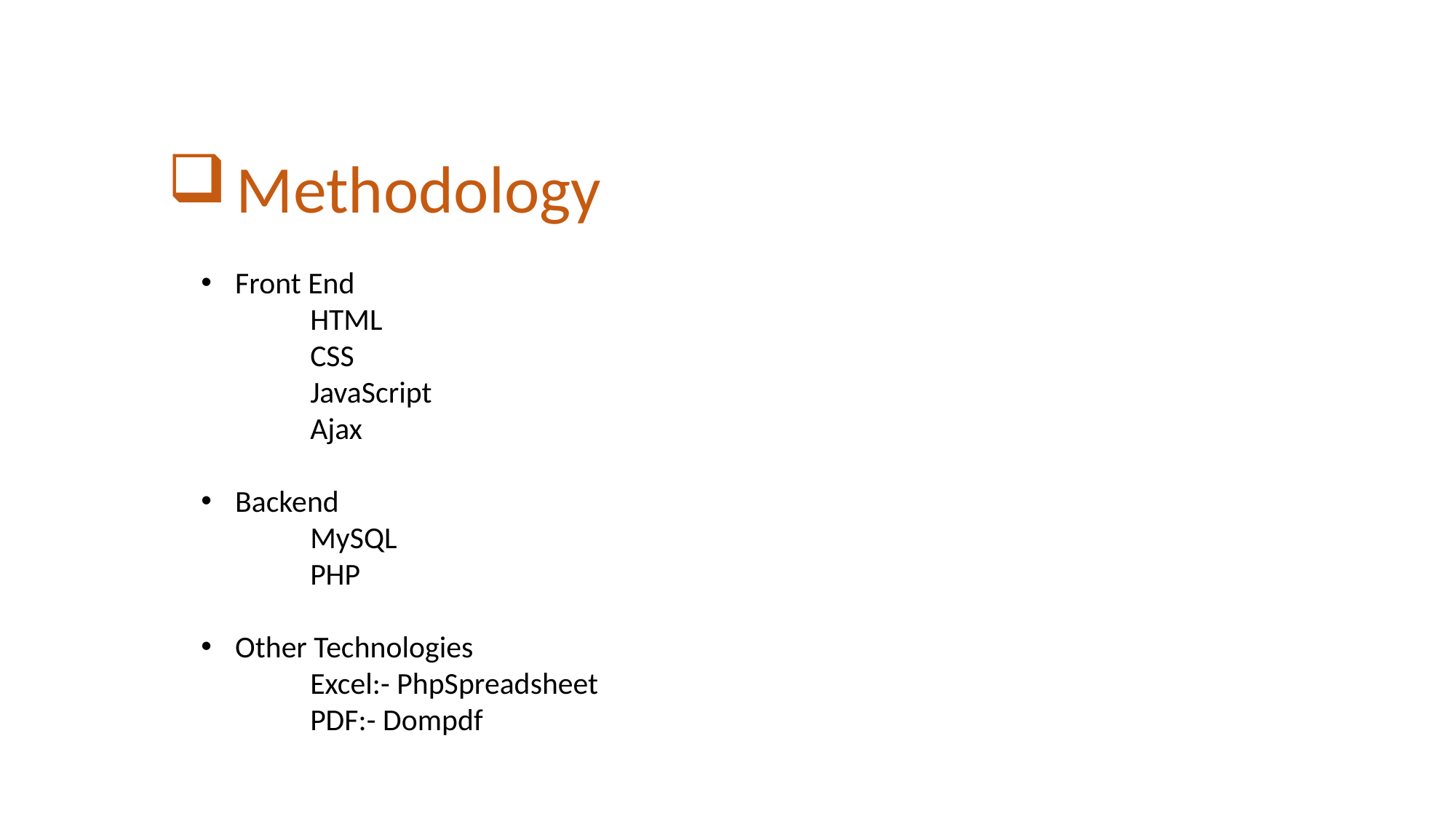

Methodology
Front End
	HTML
	CSS
	JavaScript
	Ajax

Backend
	MySQL
	PHP

Other Technologies
	Excel:- PhpSpreadsheet
	PDF:- Dompdf